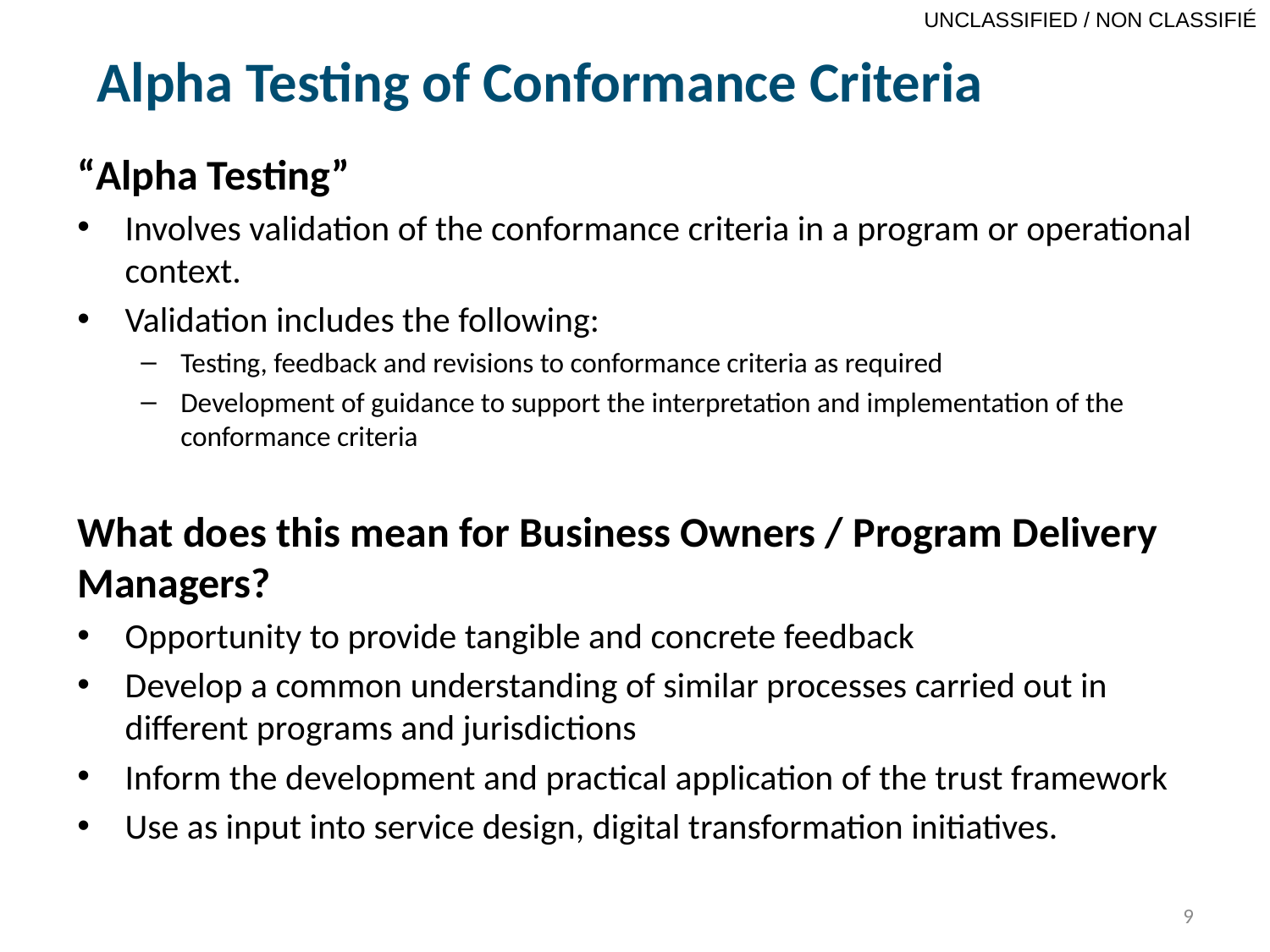

# Alpha Testing of Conformance Criteria
“Alpha Testing”
Involves validation of the conformance criteria in a program or operational context.
Validation includes the following:
Testing, feedback and revisions to conformance criteria as required
Development of guidance to support the interpretation and implementation of the conformance criteria

What does this mean for Business Owners / Program Delivery Managers?
Opportunity to provide tangible and concrete feedback
Develop a common understanding of similar processes carried out in different programs and jurisdictions
Inform the development and practical application of the trust framework
Use as input into service design, digital transformation initiatives.

9